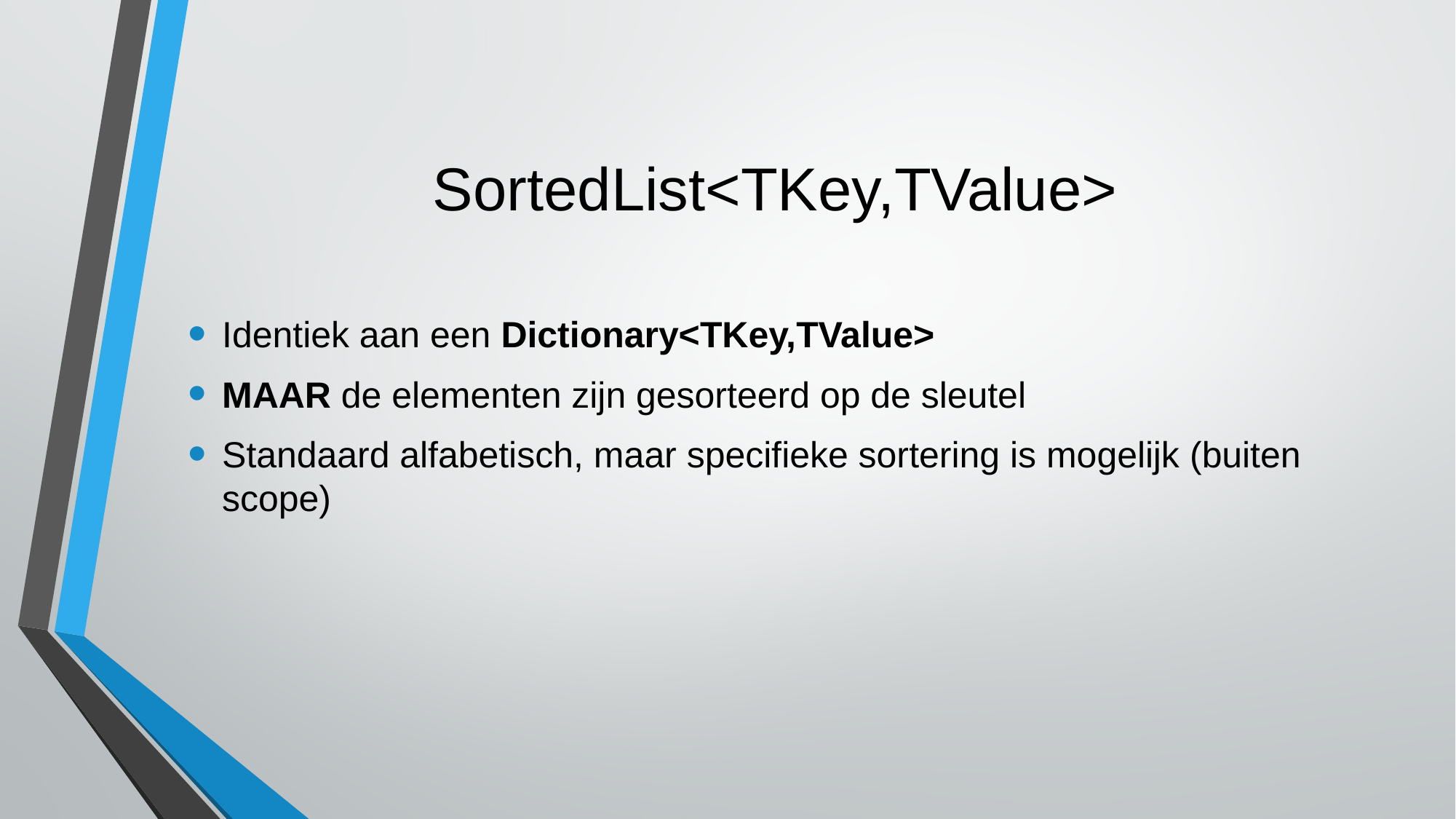

SortedList<TKey,TValue>
Identiek aan een Dictionary<TKey,TValue>
MAAR de elementen zijn gesorteerd op de sleutel
Standaard alfabetisch, maar specifieke sortering is mogelijk (buiten scope)